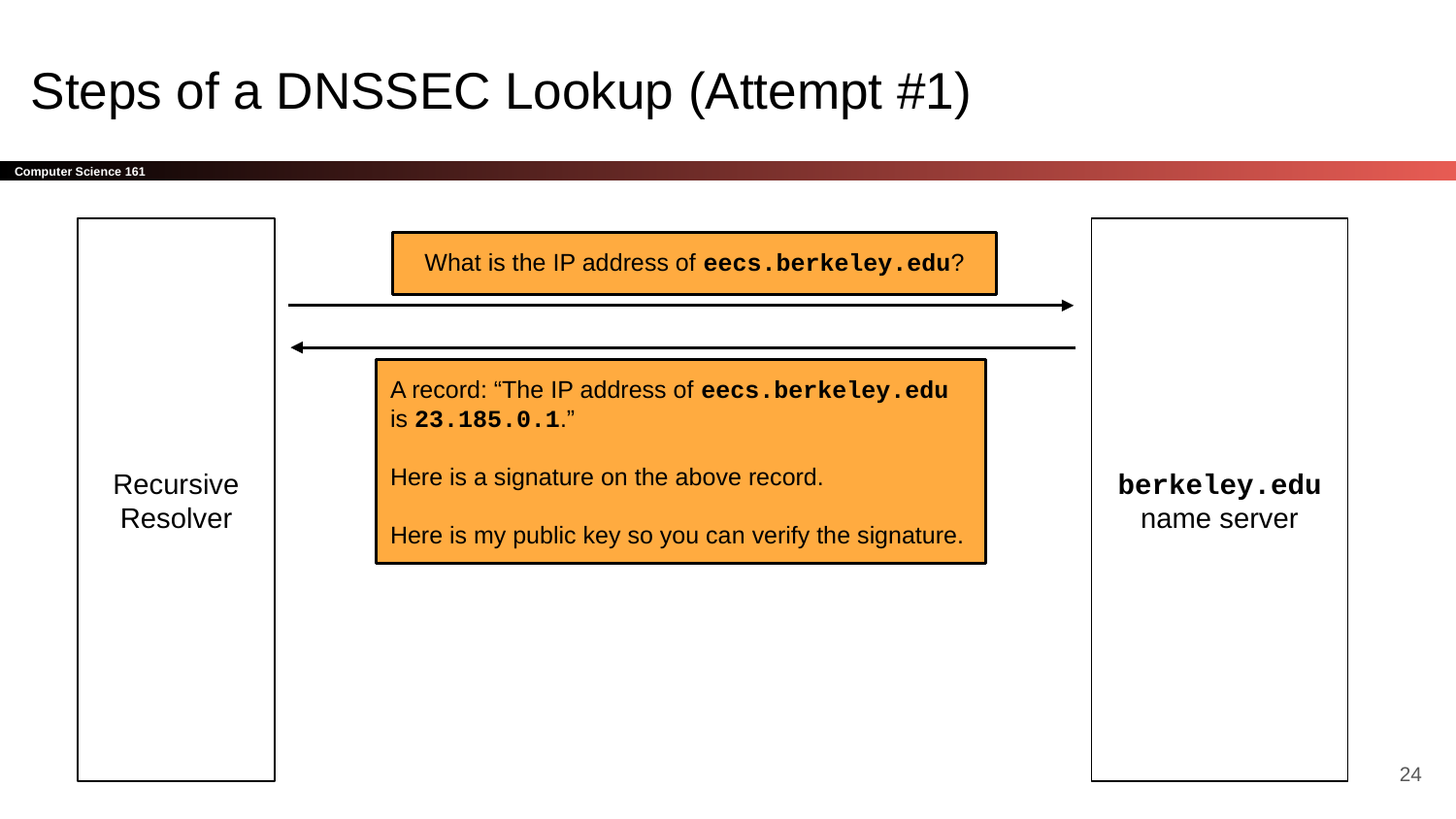

# Steps of a DNSSEC Lookup (Attempt #1)
Recursive Resolver
berkeley.edu name server
What is the IP address of eecs.berkeley.edu?
A record: “The IP address of eecs.berkeley.edu is 23.185.0.1.”

Here is a signature on the above record.

Here is my public key so you can verify the signature.
24